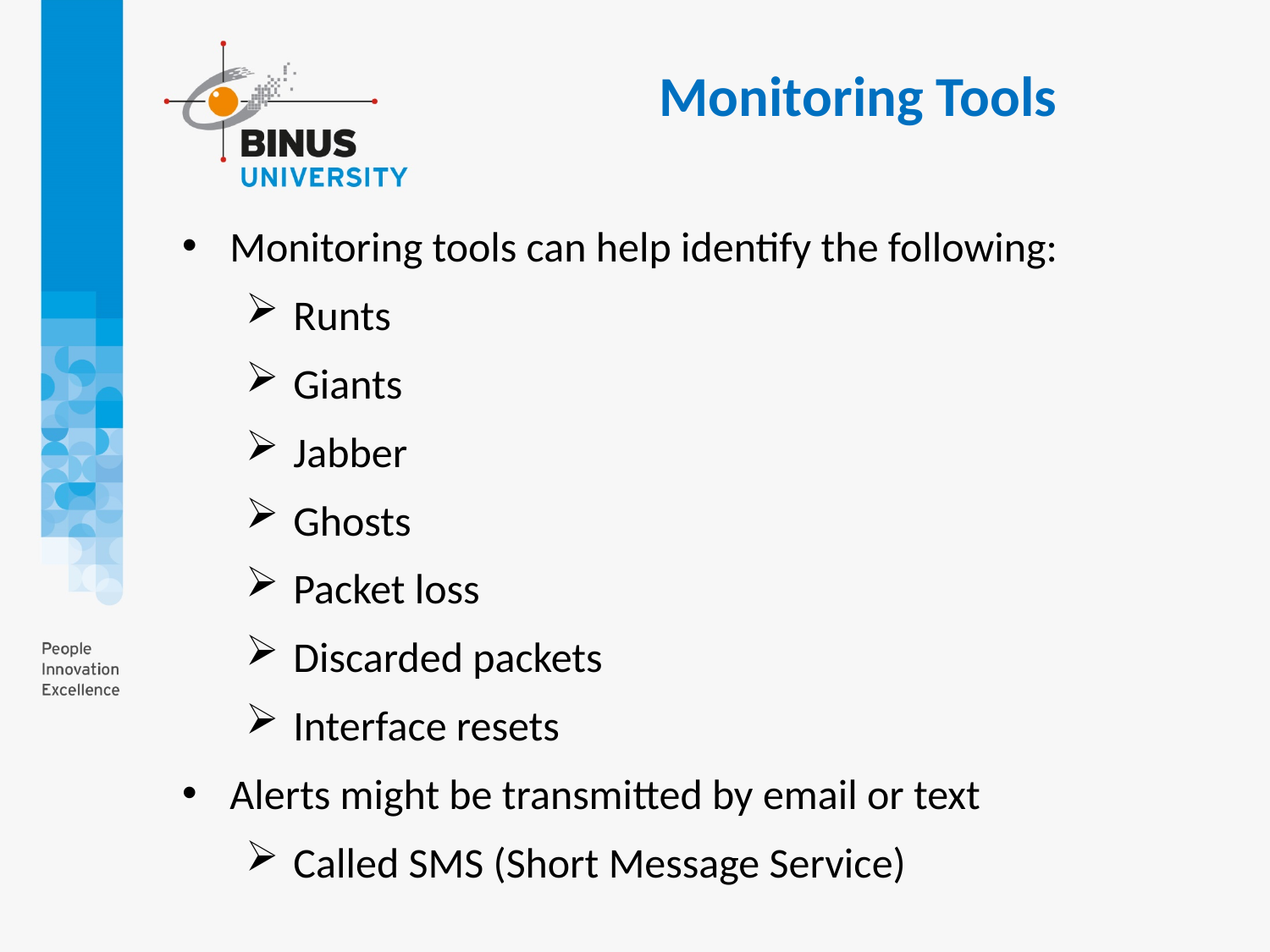

Monitoring Tools
Monitoring tools can help identify the following:
Runts
Giants
Jabber
Ghosts
Packet loss
Discarded packets
Interface resets
Alerts might be transmitted by email or text
Called SMS (Short Message Service)